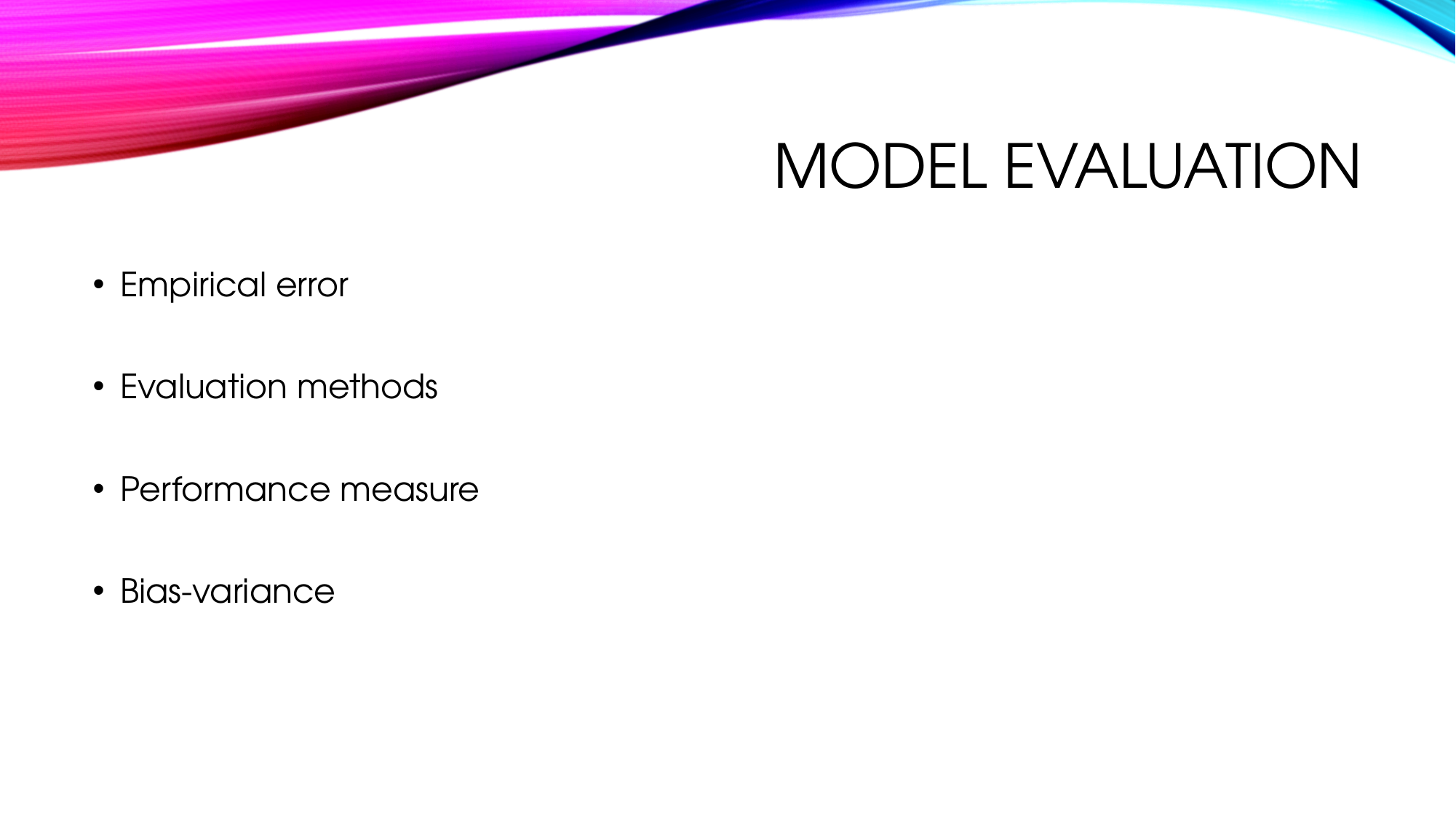

# Model evaluation
Empirical error

Evaluation methods

Performance measure

Bias-variance